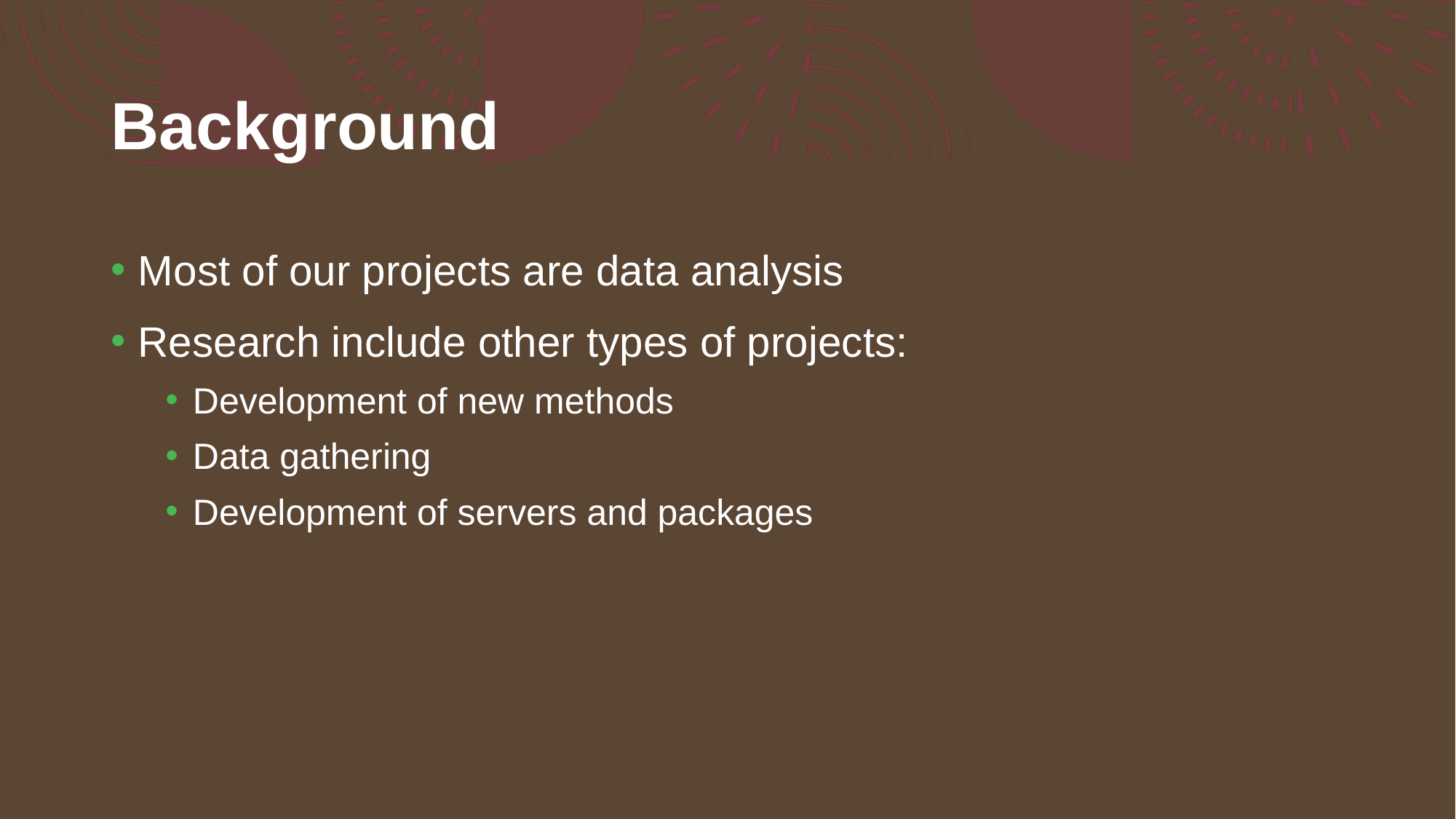

# Background
Most of our projects are data analysis
Research include other types of projects:
Development of new methods
Data gathering
Development of servers and packages